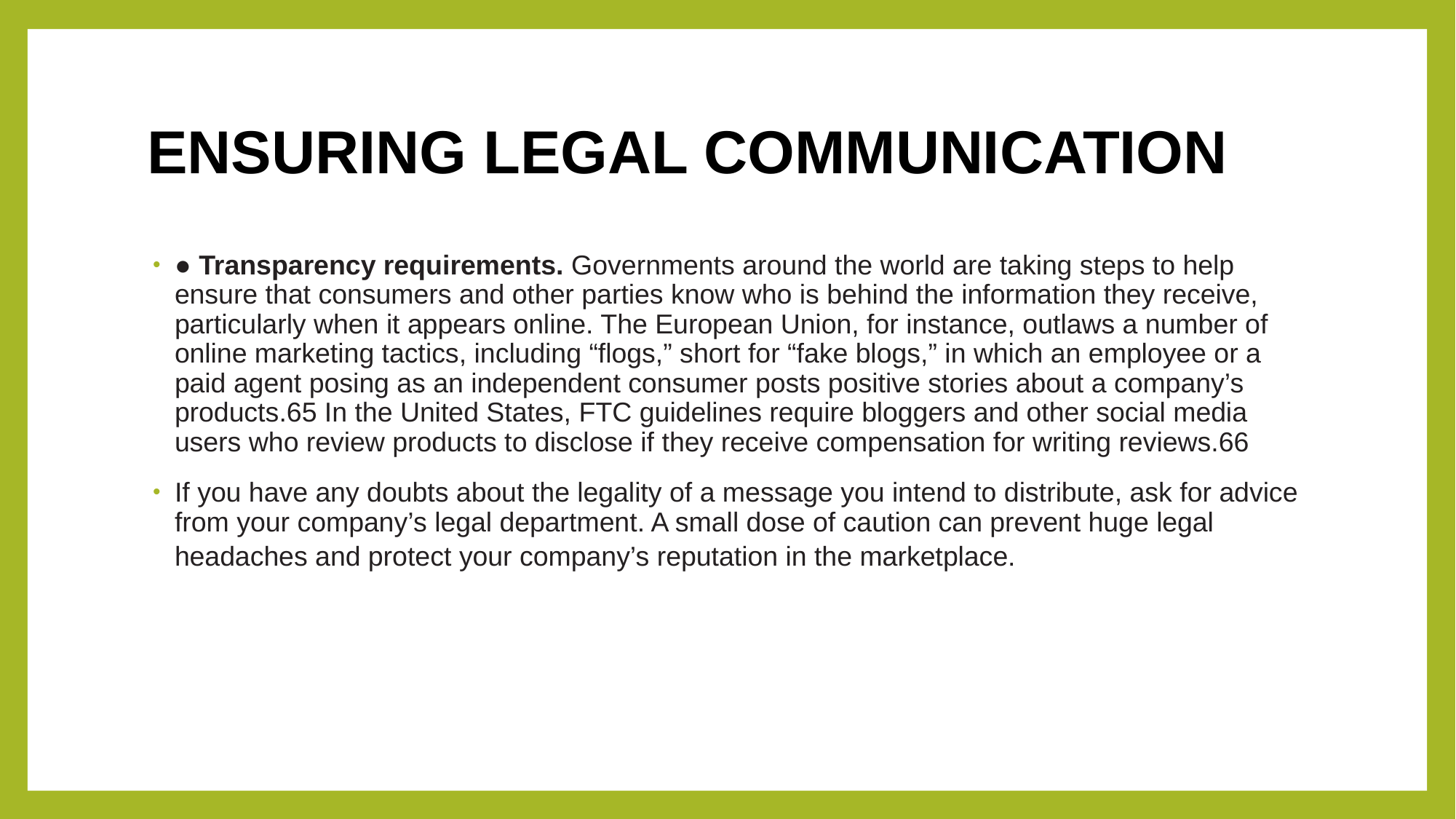

# ENSURING LEGAL COMMUNICATION
● Transparency requirements. Governments around the world are taking steps to help ensure that consumers and other parties know who is behind the information they receive, particularly when it appears online. The European Union, for instance, outlaws a number of online marketing tactics, including “flogs,” short for “fake blogs,” in which an employee or a paid agent posing as an independent consumer posts positive stories about a company’s products.65 In the United States, FTC guidelines require bloggers and other social media users who review products to disclose if they receive compensation for writing reviews.66
If you have any doubts about the legality of a message you intend to distribute, ask for advice from your company’s legal department. A small dose of caution can prevent huge legal headaches and protect your company’s reputation in the marketplace.